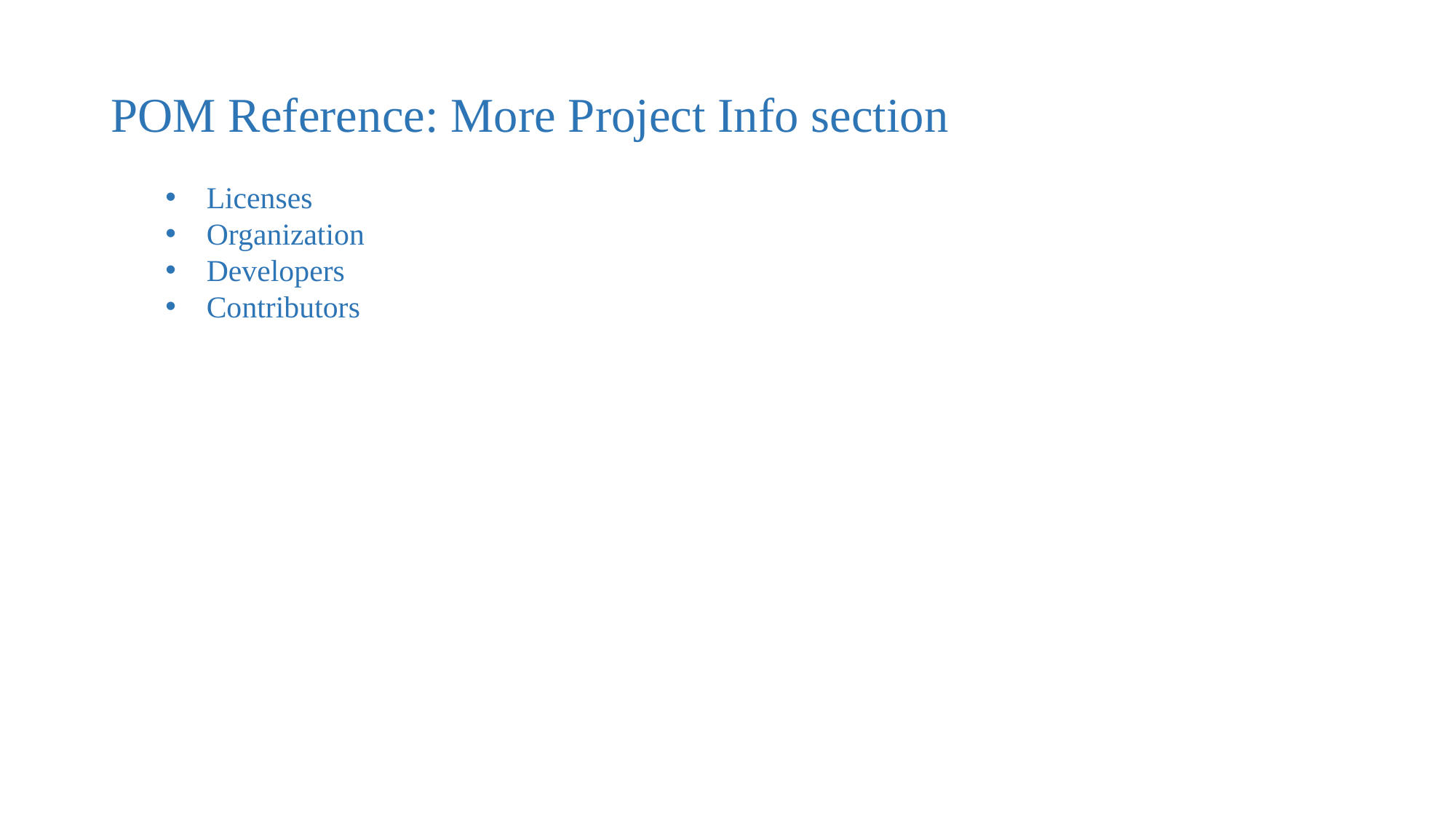

POM Reference: More Project Info section

Licenses
Organization
Developers
Contributors